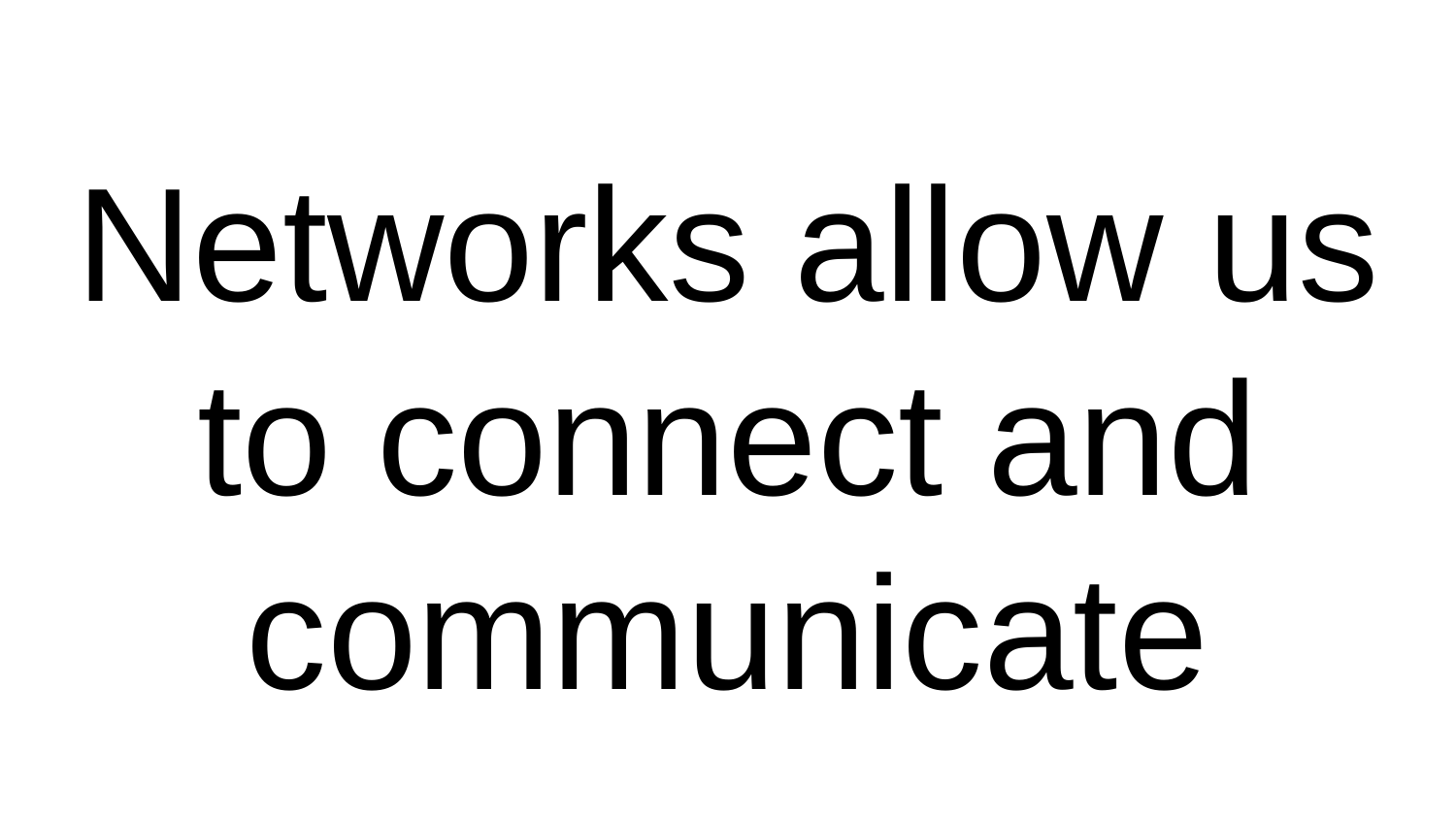

Networks allow us to connect and communicate